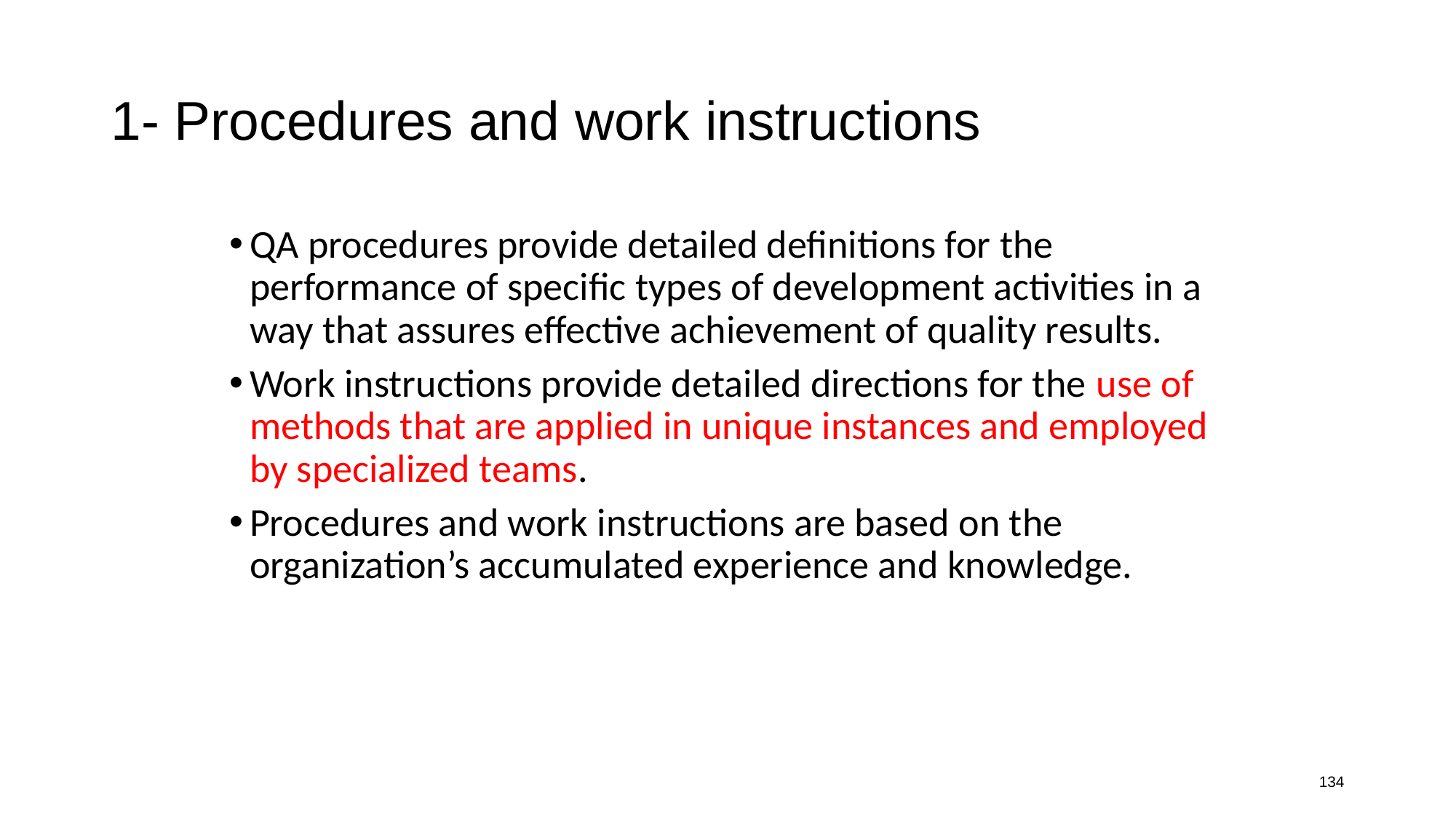

# 1- Procedures and work instructions
QA procedures provide detailed definitions for the performance of specific types of development activities in a way that assures effective achievement of quality results.
Work instructions provide detailed directions for the use of methods that are applied in unique instances and employed by specialized teams.
Procedures and work instructions are based on the organization’s accumulated experience and knowledge.
134